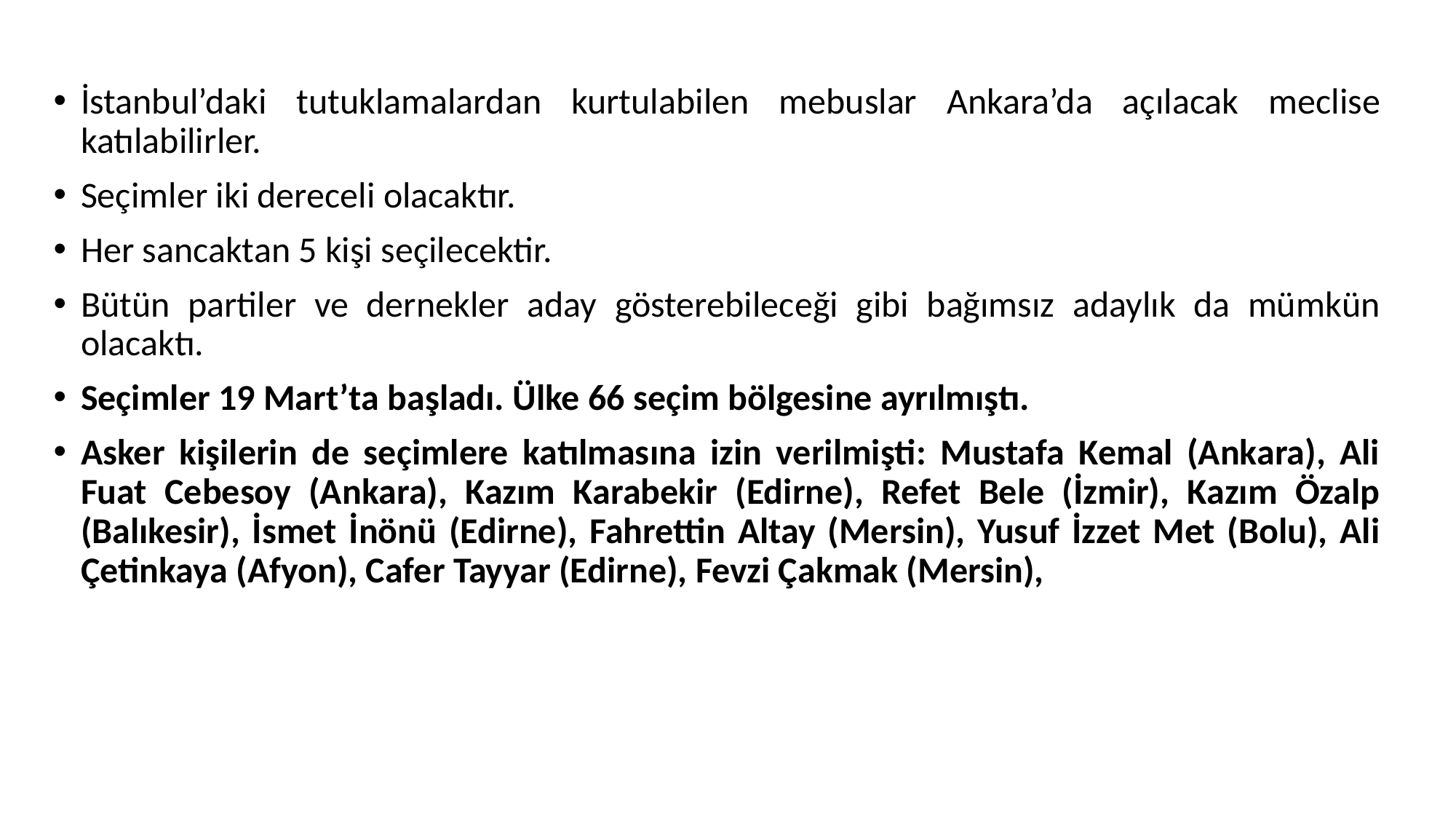

İstanbul’daki tutuklamalardan kurtulabilen mebuslar Ankara’da açılacak meclise katılabilirler.
Seçimler iki dereceli olacaktır.
Her sancaktan 5 kişi seçilecektir.
Bütün partiler ve dernekler aday gösterebileceği gibi bağımsız adaylık da mümkün olacaktı.
Seçimler 19 Mart’ta başladı. Ülke 66 seçim bölgesine ayrılmıştı.
Asker kişilerin de seçimlere katılmasına izin verilmişti: Mustafa Kemal (Ankara), Ali Fuat Cebesoy (Ankara), Kazım Karabekir (Edirne), Refet Bele (İzmir), Kazım Özalp (Balıkesir), İsmet İnönü (Edirne), Fahrettin Altay (Mersin), Yusuf İzzet Met (Bolu), Ali Çetinkaya (Afyon), Cafer Tayyar (Edirne), Fevzi Çakmak (Mersin),